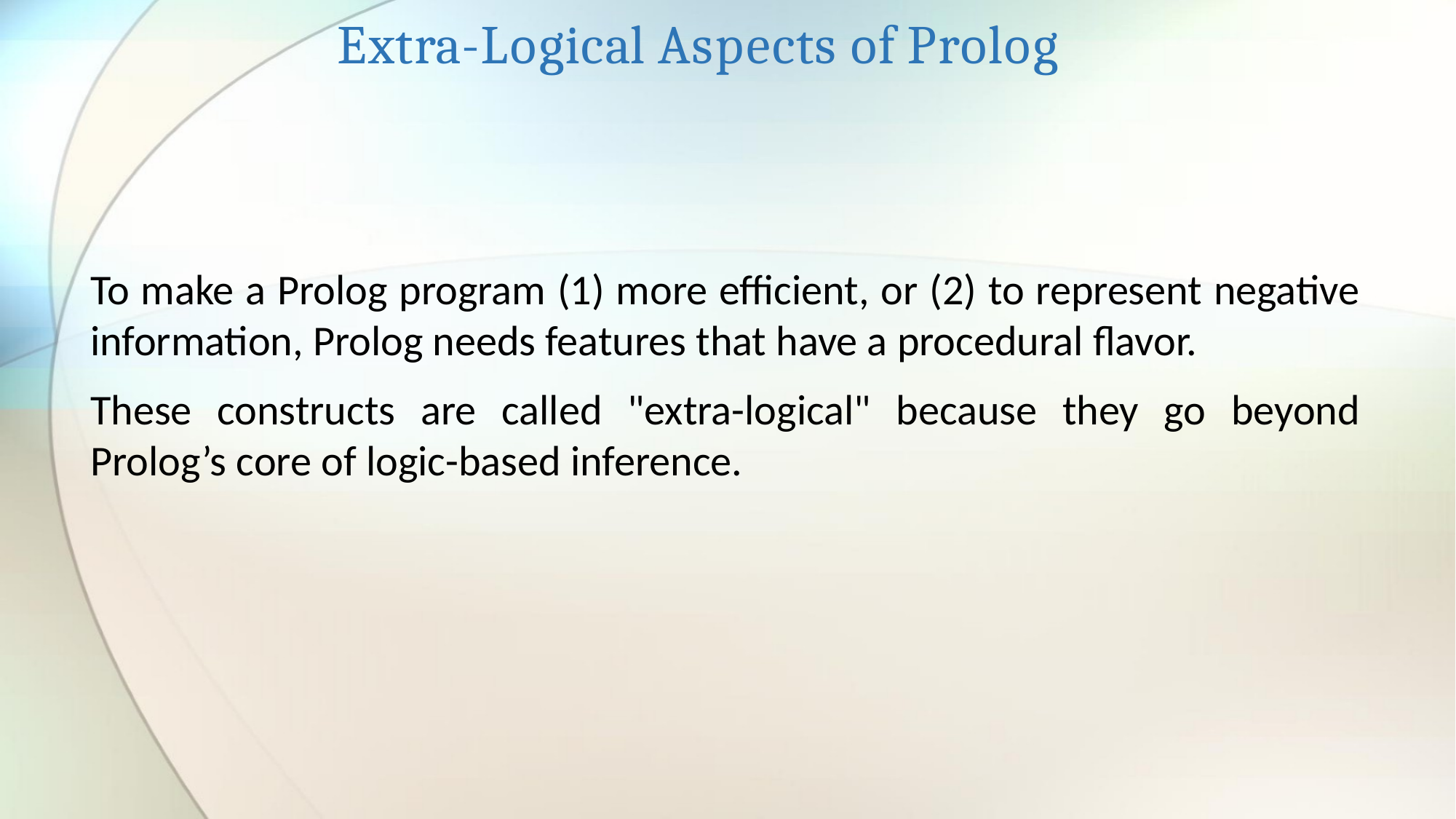

Extra-Logical Aspects of Prolog
To make a Prolog program (1) more efficient, or (2) to represent negative information, Prolog needs features that have a procedural flavor.
These constructs are called "extra-logical" because they go beyond Prolog’s core of logic-based inference.